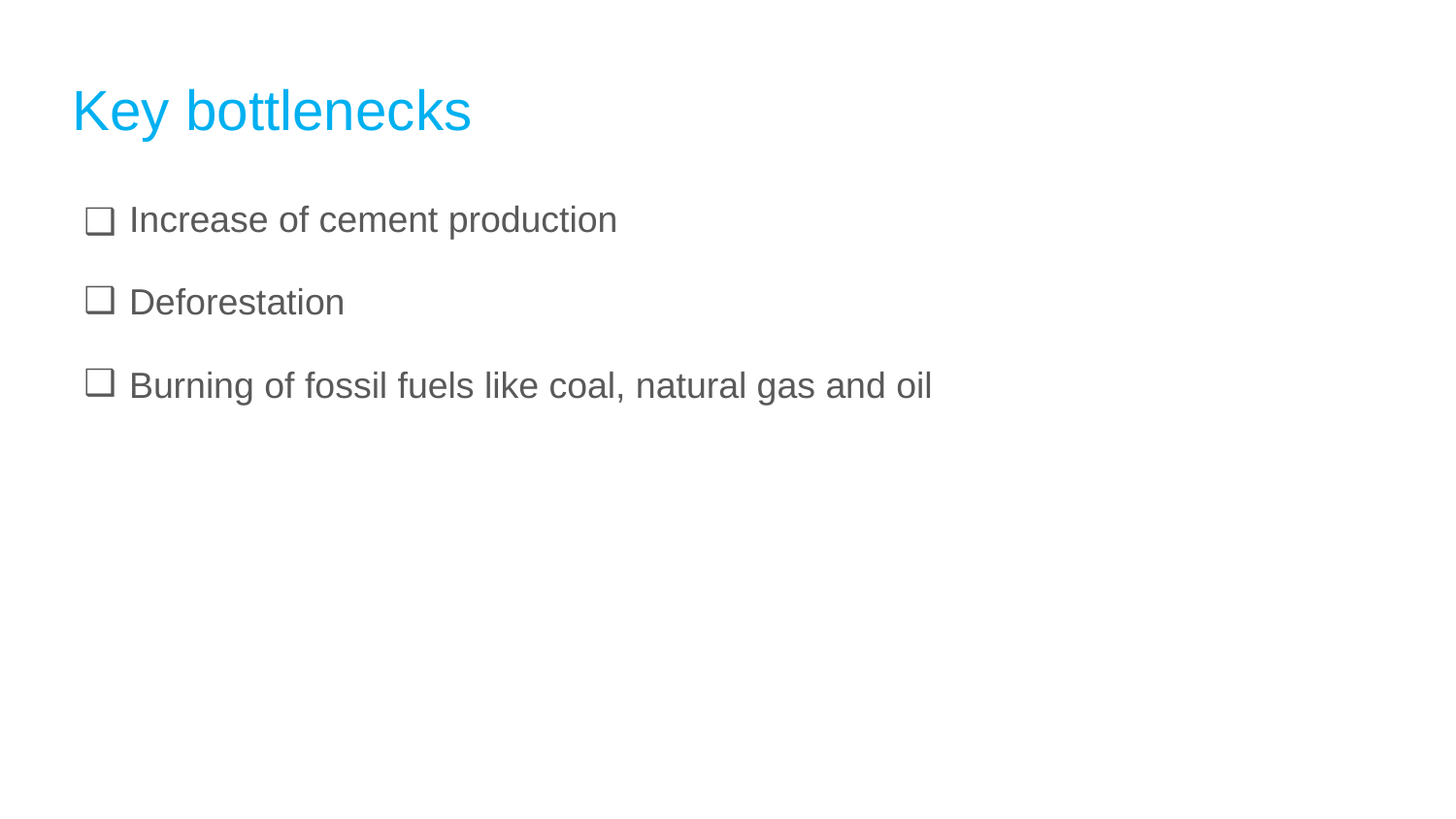

# Key bottlenecks
Increase of cement production
Deforestation
Burning of fossil fuels like coal, natural gas and oil